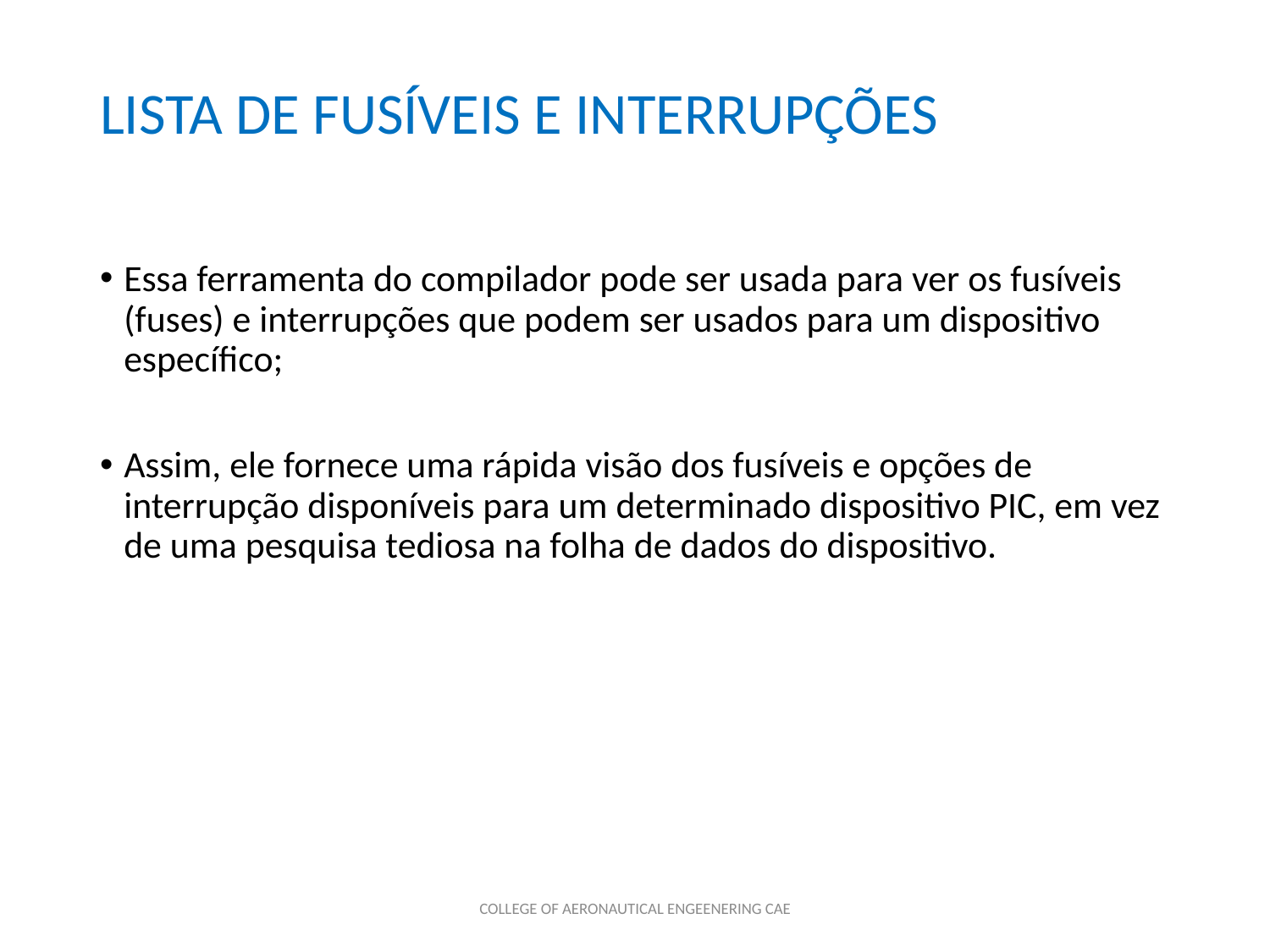

# LISTA DE FUSÍVEIS E INTERRUPÇÕES

Essa ferramenta do compilador pode ser usada para ver os fusíveis (fuses) e interrupções que podem ser usados para um dispositivo específico;

Assim, ele fornece uma rápida visão dos fusíveis e opções de interrupção disponíveis para um determinado dispositivo PIC, em vez de uma pesquisa tediosa na folha de dados do dispositivo.
COLLEGE OF AERONAUTICAL ENGEENERING CAE